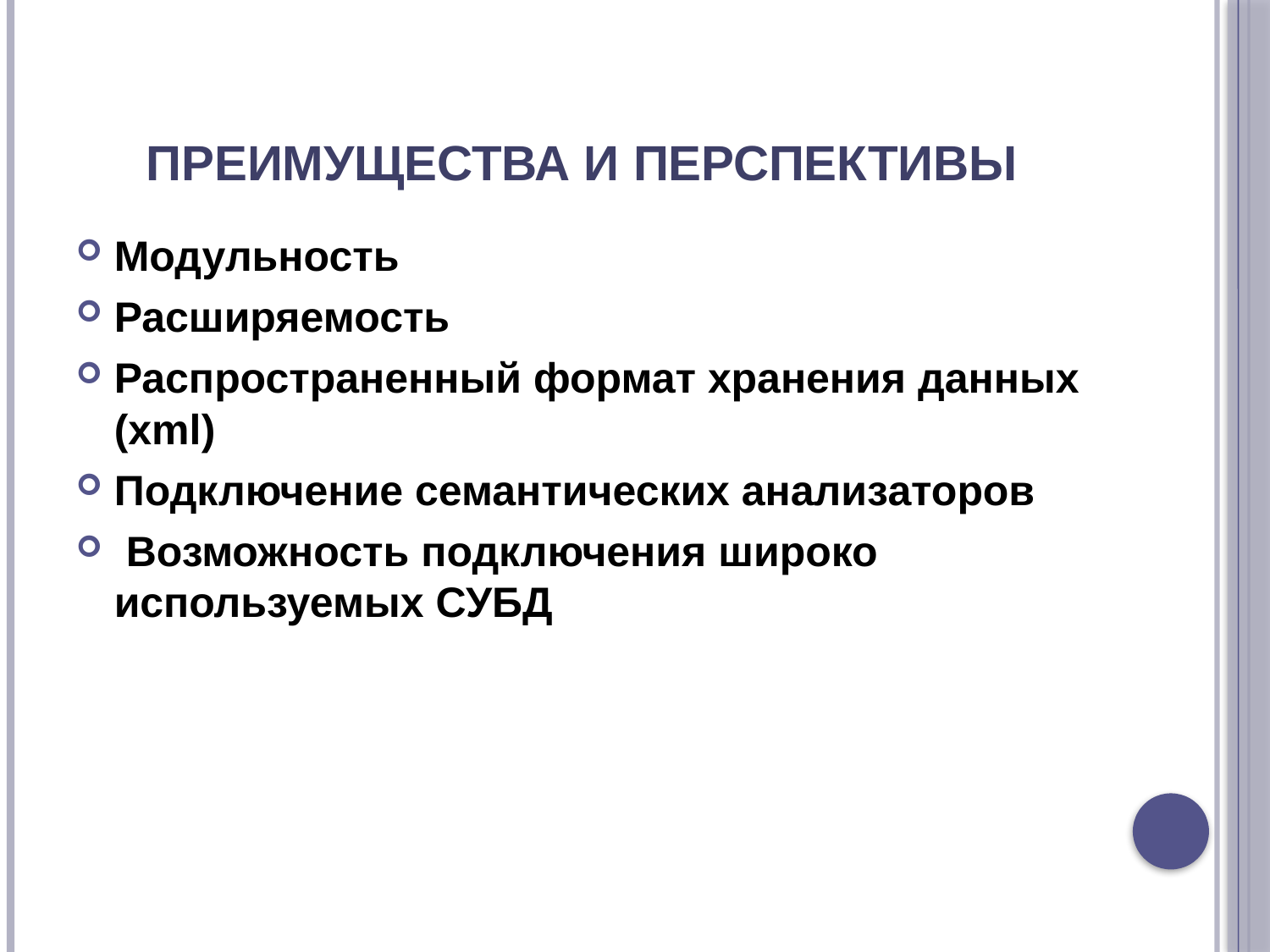

# Преимущества и перспективы
Модульность
Расширяемость
Распространенный формат хранения данных (xml)
Подключение семантических анализаторов
 Возможность подключения широко используемых СУБД